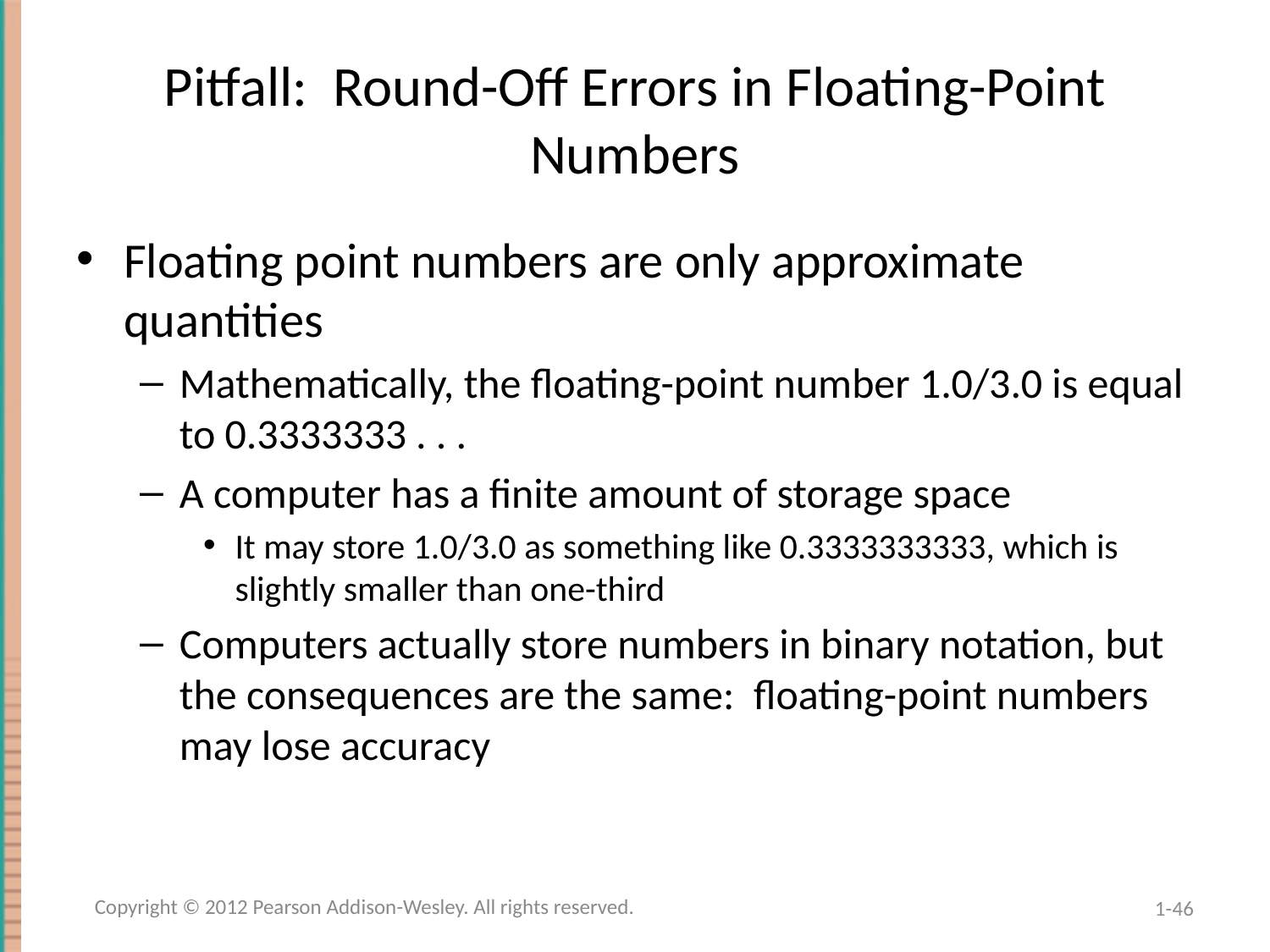

# Pitfall:  Round-Off Errors in Floating-Point Numbers
Floating point numbers are only approximate quantities
Mathematically, the floating-point number 1.0/3.0 is equal to 0.3333333 . . .
A computer has a finite amount of storage space
It may store 1.0/3.0 as something like 0.3333333333, which is slightly smaller than one-third
Computers actually store numbers in binary notation, but the consequences are the same:  floating-point numbers may lose accuracy
Copyright © 2012 Pearson Addison-Wesley. All rights reserved.
1-46